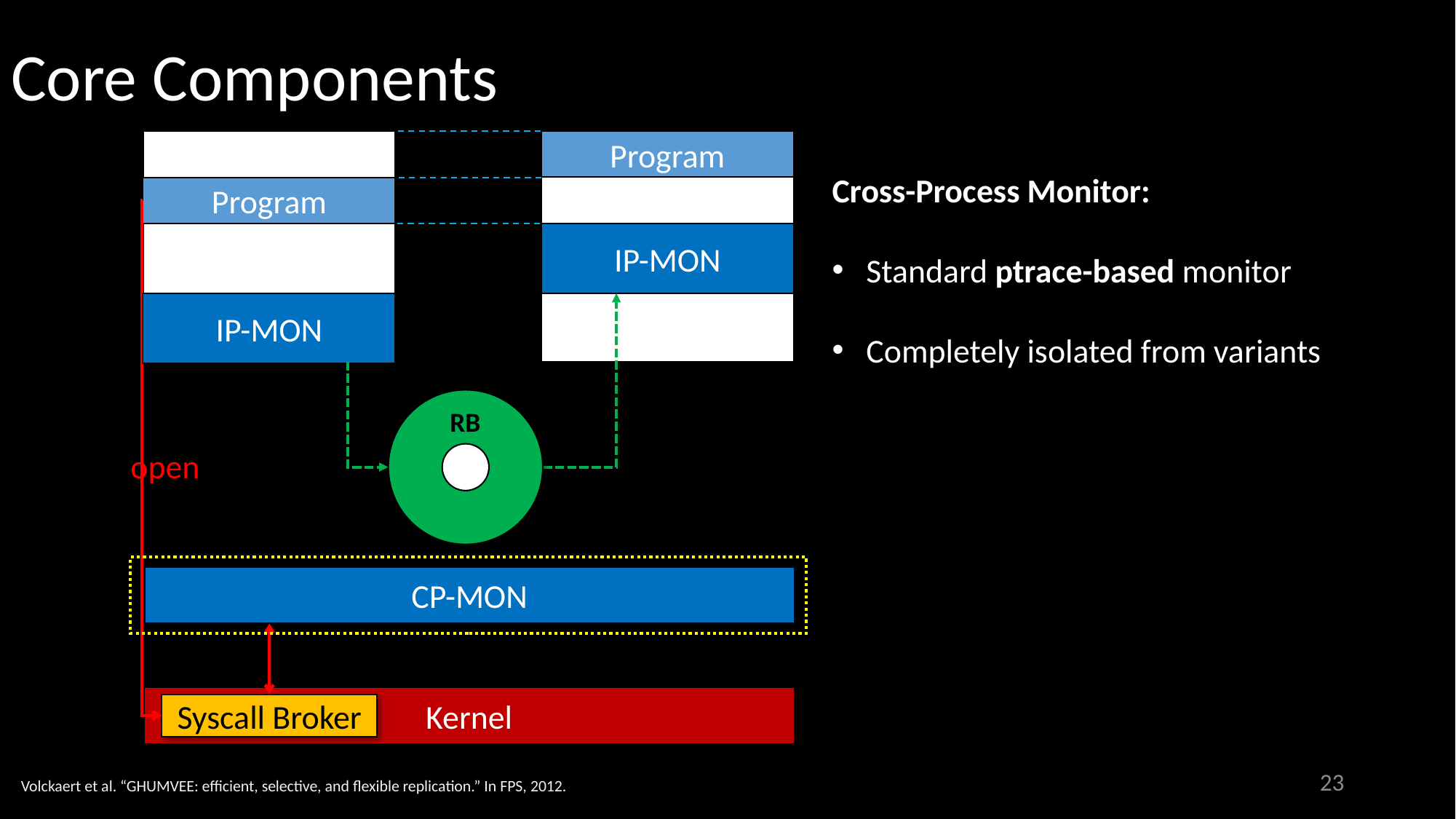

# Core Components

Program
Cross-Process Monitor:
Standard ptrace-based monitor
Completely isolated from variants
Program
IP-MON
IP-MON

RB
RB
open

CP-MON
Kernel
Syscall Broker
23
Volckaert et al. “GHUMVEE: efficient, selective, and flexible replication.” In FPS, 2012.